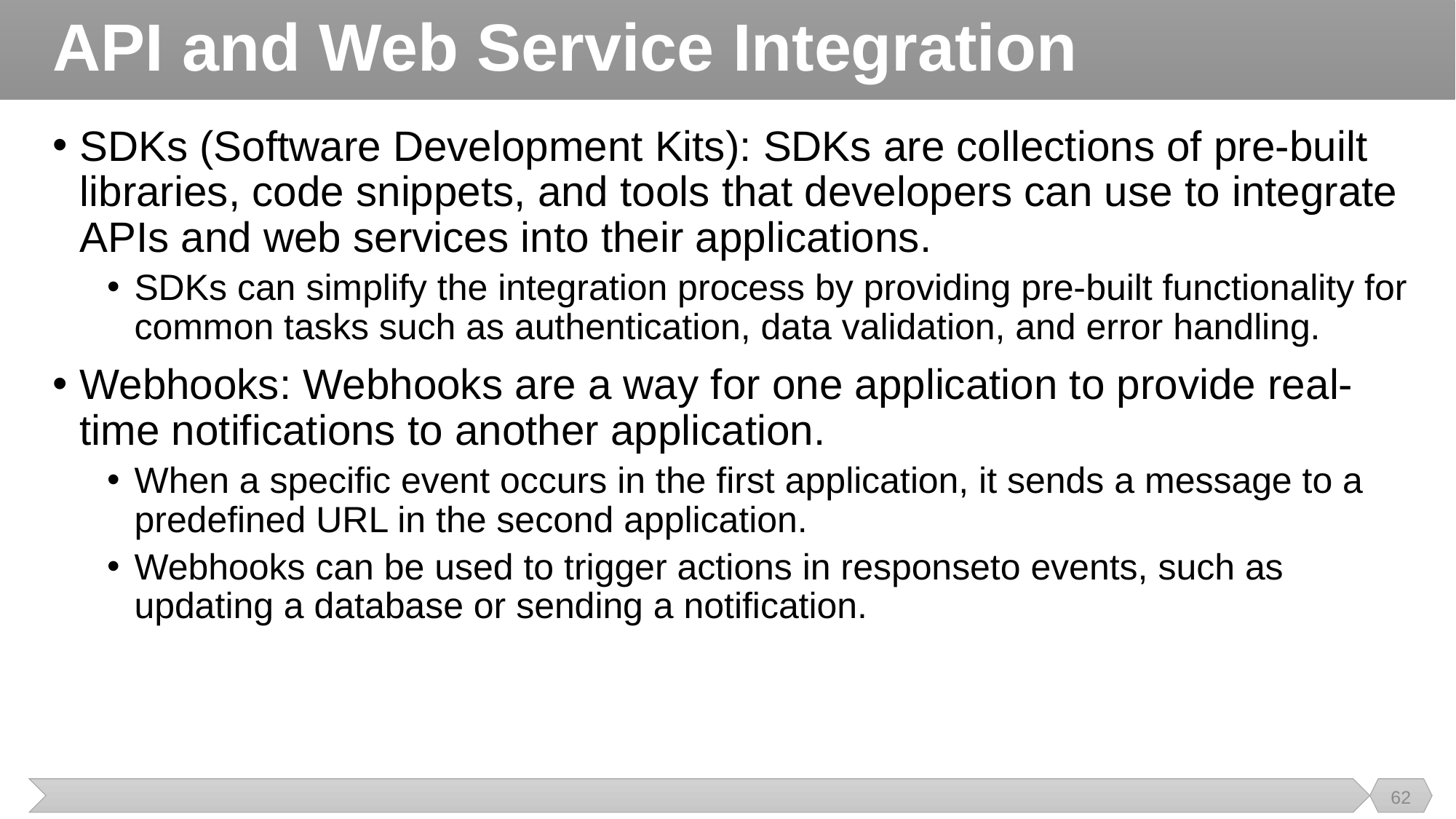

# API and Web Service Integration
SDKs (Software Development Kits): SDKs are collections of pre-built libraries, code snippets, and tools that developers can use to integrate APIs and web services into their applications.
SDKs can simplify the integration process by providing pre-built functionality for common tasks such as authentication, data validation, and error handling.
Webhooks: Webhooks are a way for one application to provide real-time notifications to another application.
When a specific event occurs in the first application, it sends a message to a predefined URL in the second application.
Webhooks can be used to trigger actions in responseto events, such as updating a database or sending a notification.
62